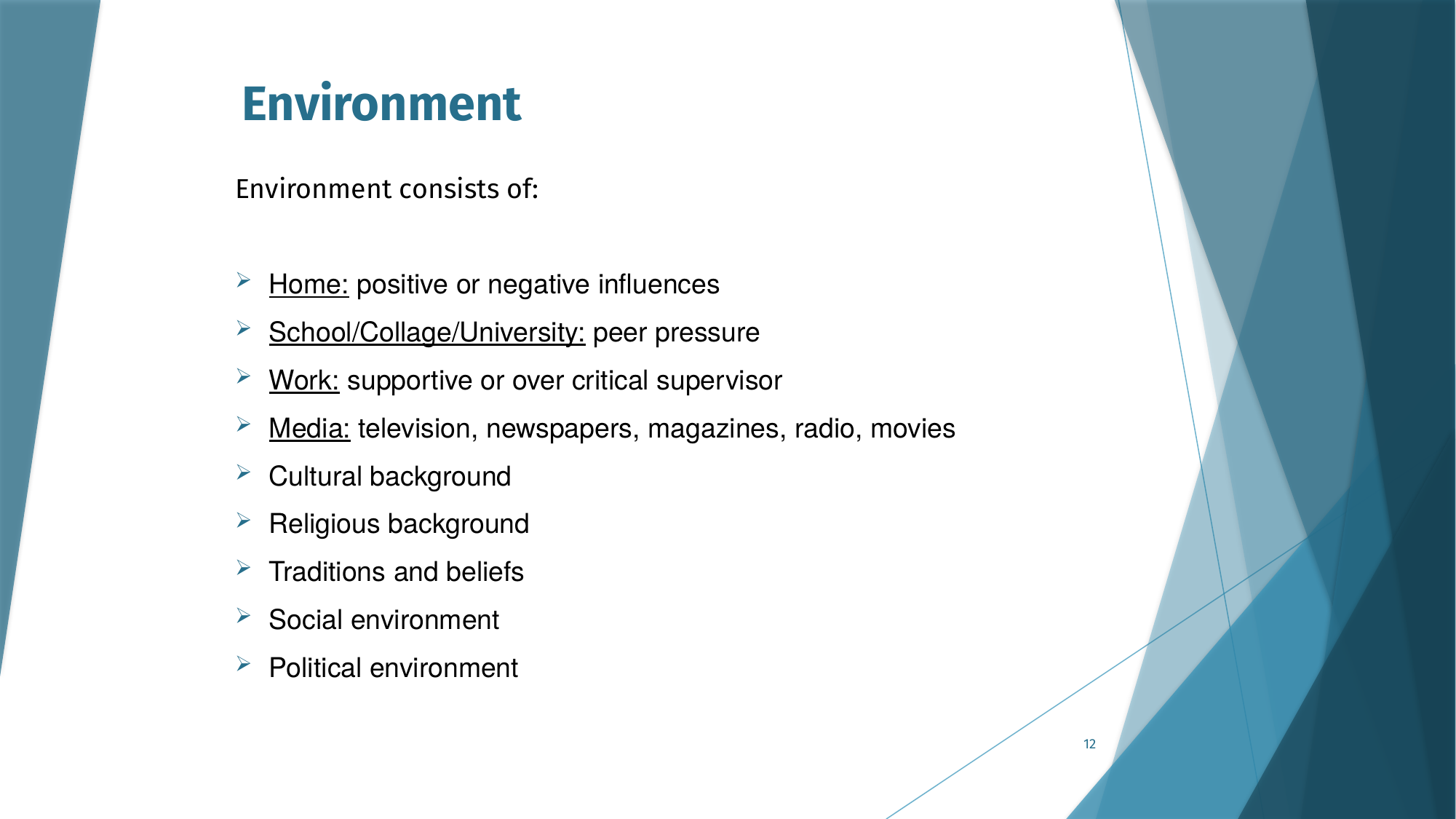

# Environment
Environment consists of:

Home: positive or negative influences
School/Collage/University: peer pressure
Work: supportive or over critical supervisor
Media: television, newspapers, magazines, radio, movies
Cultural background
Religious background
Traditions and beliefs
Social environment
Political environment
12